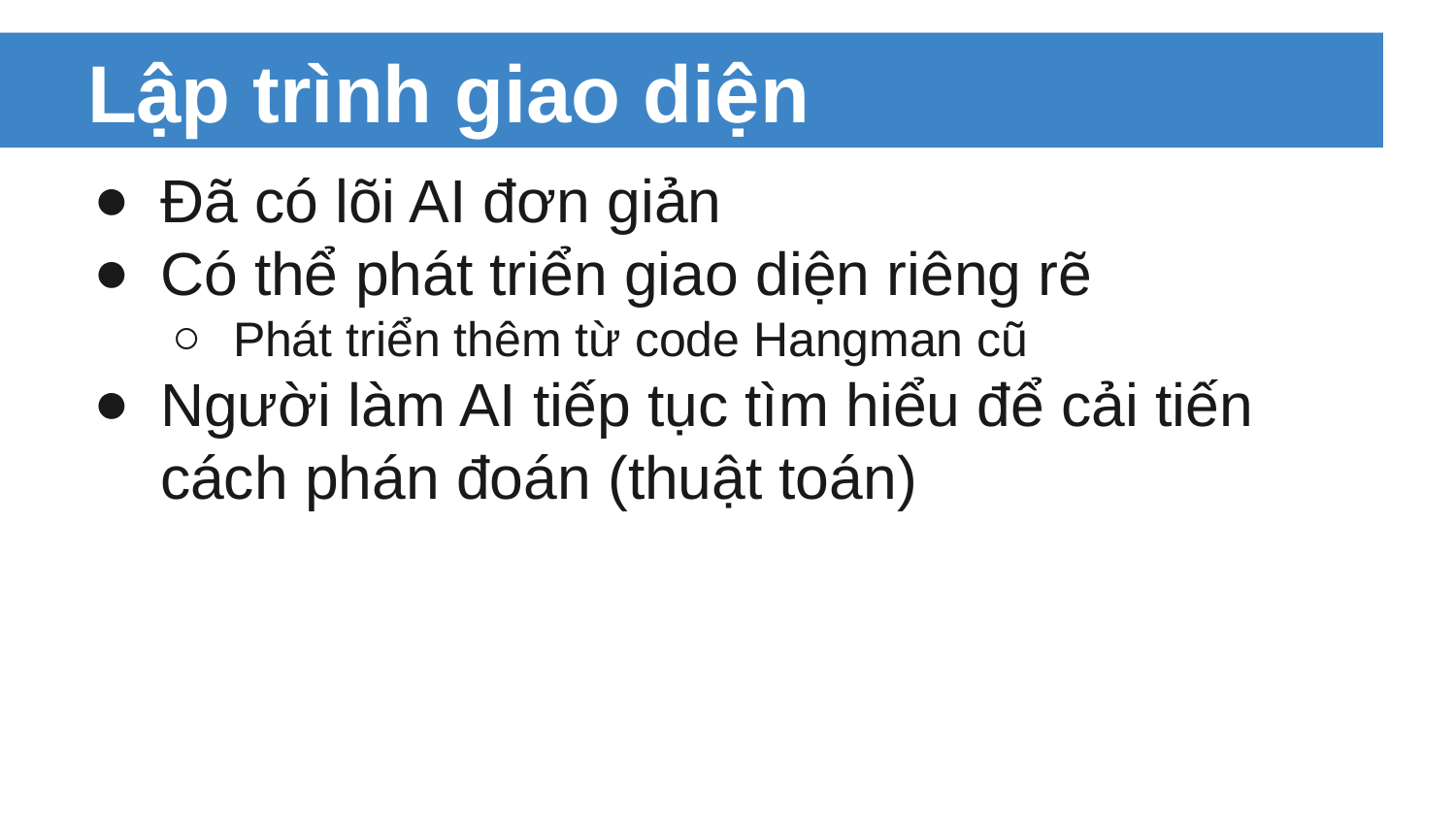

# Lập trình giao diện
Đã có lõi AI đơn giản
Có thể phát triển giao diện riêng rẽ
Phát triển thêm từ code Hangman cũ
Người làm AI tiếp tục tìm hiểu để cải tiến cách phán đoán (thuật toán)